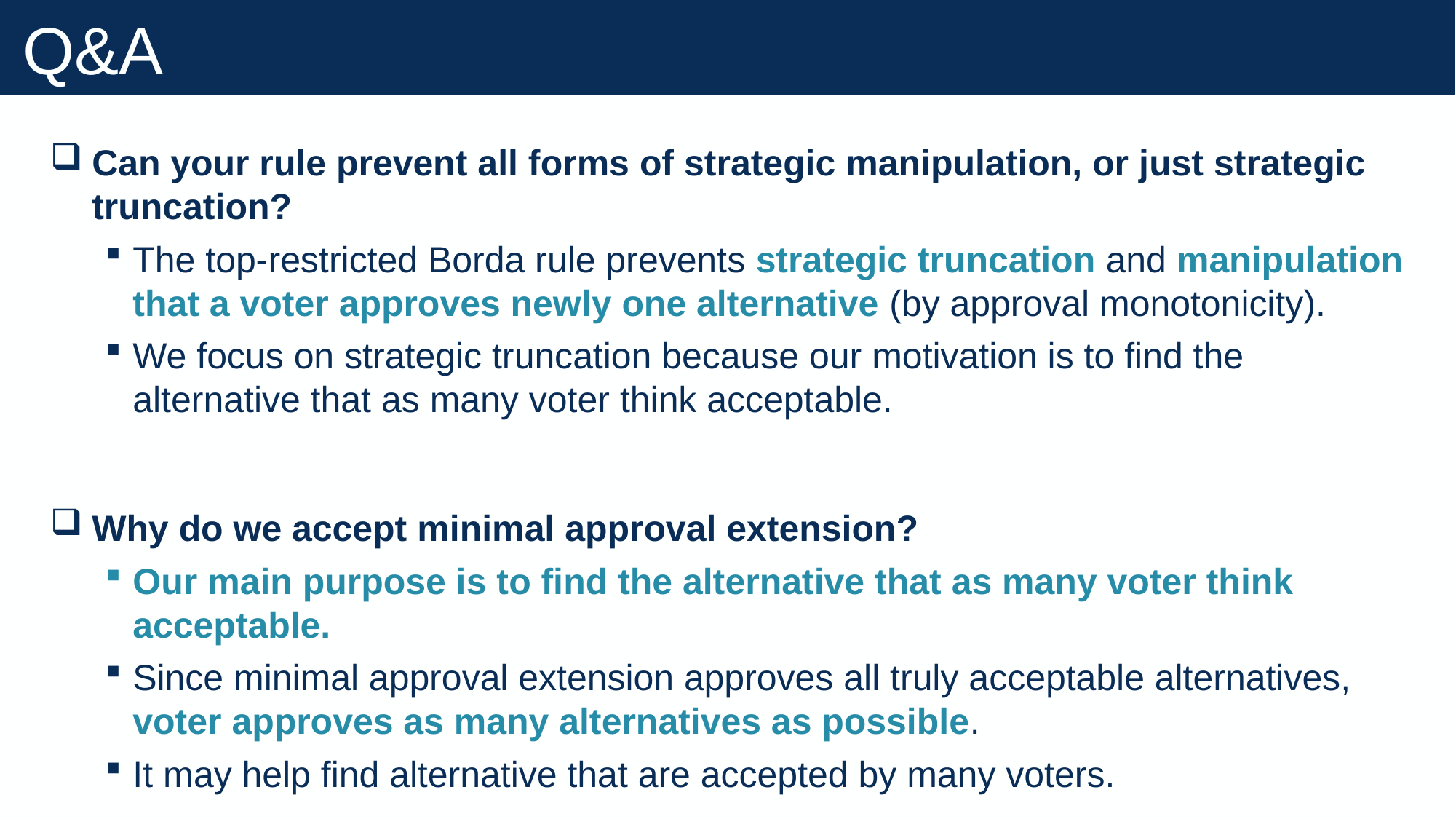

# Q&A
Can your rule prevent all forms of strategic manipulation, or just strategic truncation?
The top-restricted Borda rule prevents strategic truncation and manipulation that a voter approves newly one alternative (by approval monotonicity).
We focus on strategic truncation because our motivation is to find the alternative that as many voter think acceptable.

Why do we accept minimal approval extension?
Our main purpose is to find the alternative that as many voter think acceptable.
Since minimal approval extension approves all truly acceptable alternatives, voter approves as many alternatives as possible.
It may help find alternative that are accepted by many voters.